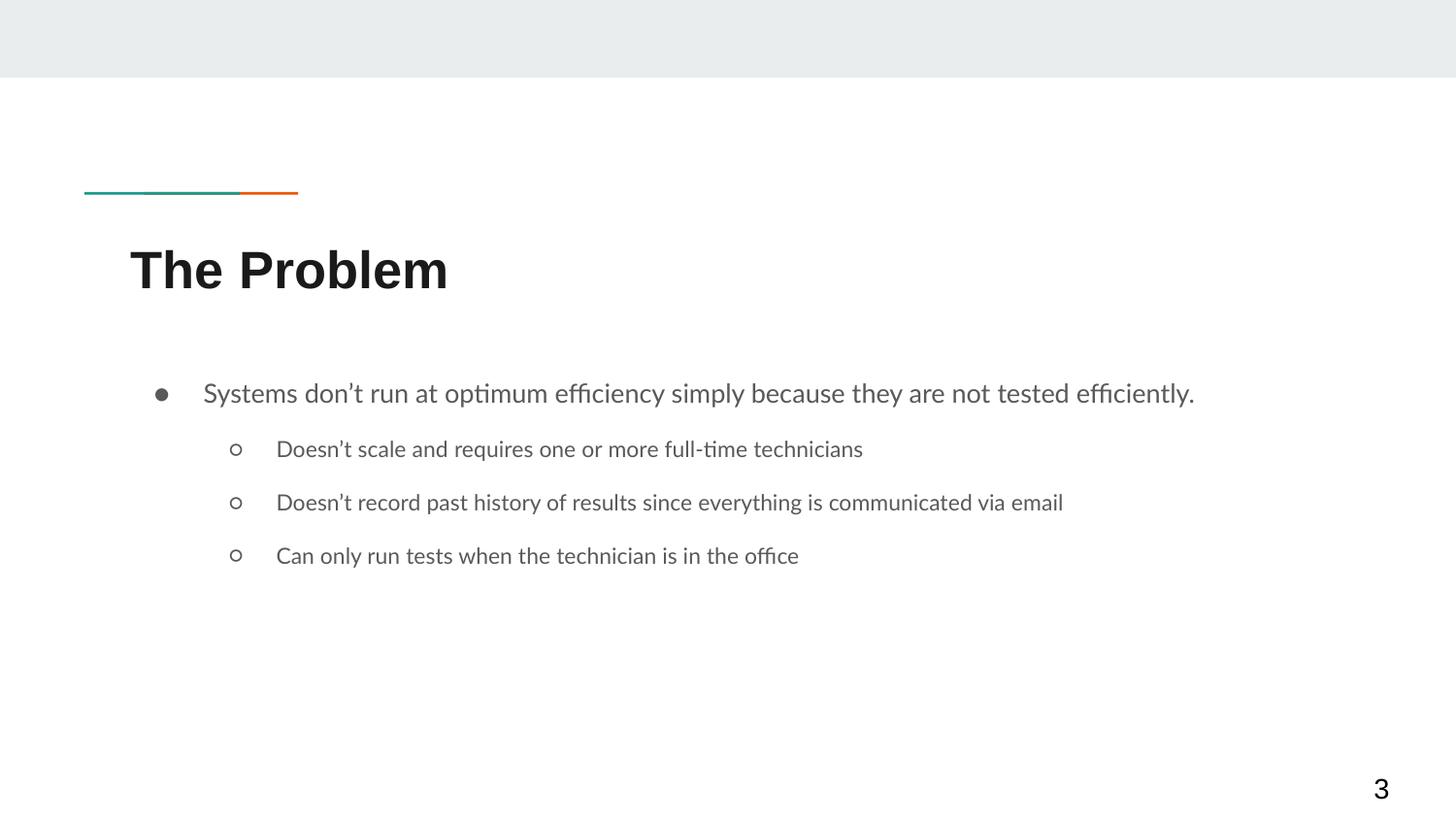

# The Problem

Systems don’t run at optimum efficiency simply because they are not tested efficiently.
Doesn’t scale and requires one or more full-time technicians
Doesn’t record past history of results since everything is communicated via email
Can only run tests when the technician is in the office

3